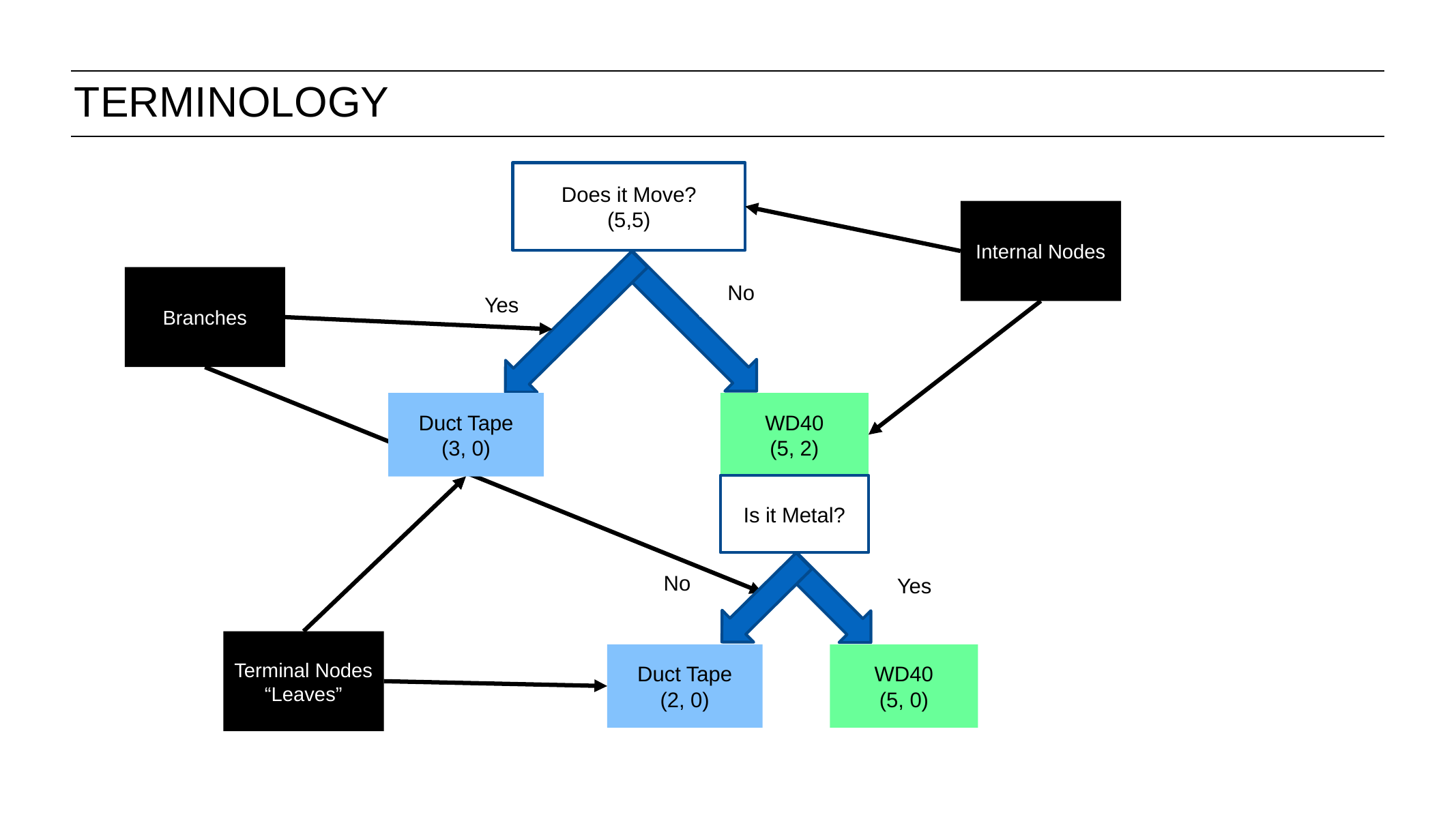

# TERMINOLOGY
Does it Move?
(5,5)
Internal Nodes
Branches
No
Yes

Duct Tape
(3, 0)
WD40
(5, 2)
Is it Metal?

No
Yes

Terminal Nodes “Leaves”
Duct Tape
(2, 0)
WD40
(5, 0)